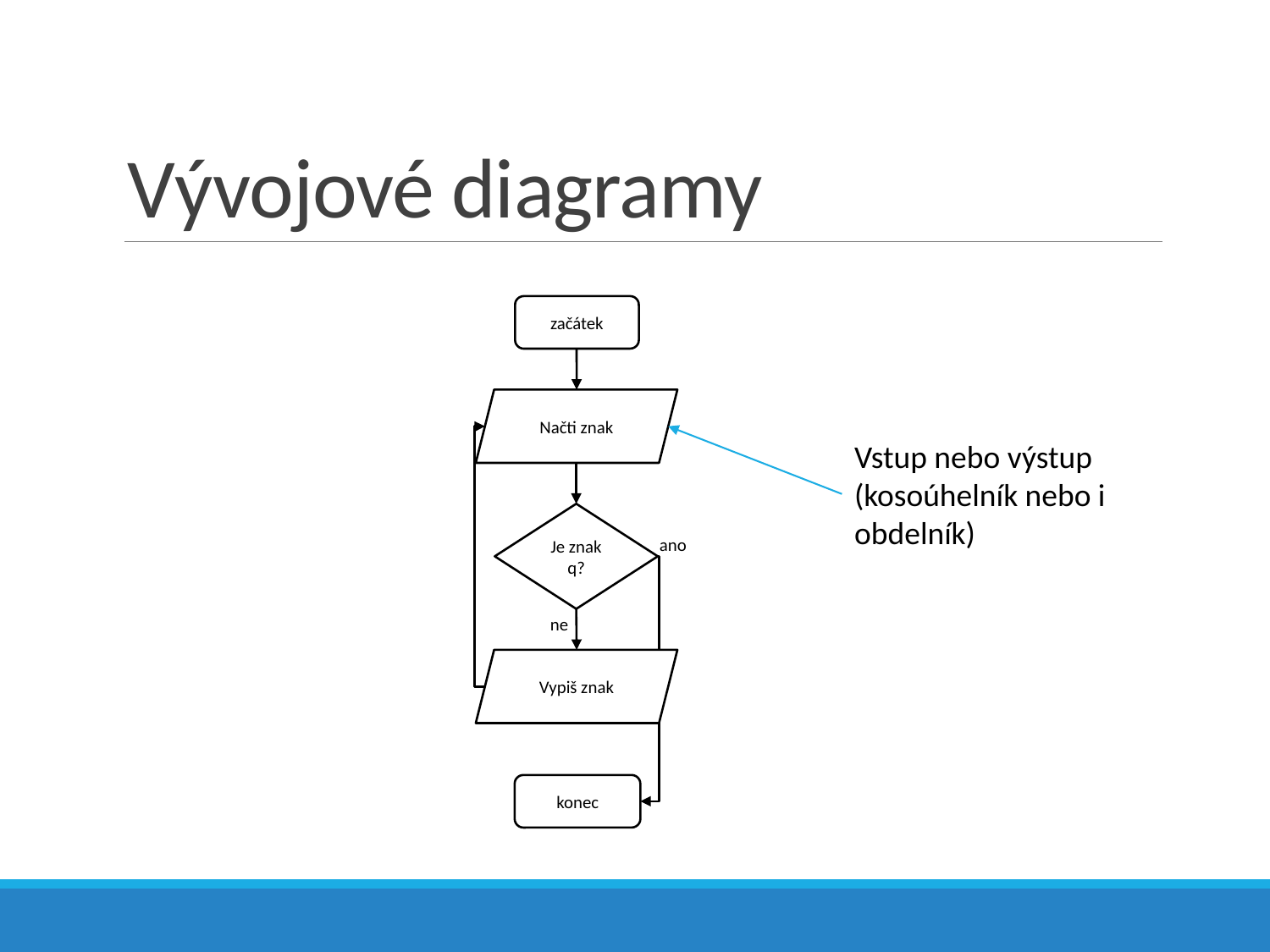

# Vývojové diagramy
začátek
Načti znak
Vstup nebo výstup (kosoúhelník nebo i obdelník)
Je znak q?
ano
ne
Vypiš znak
konec